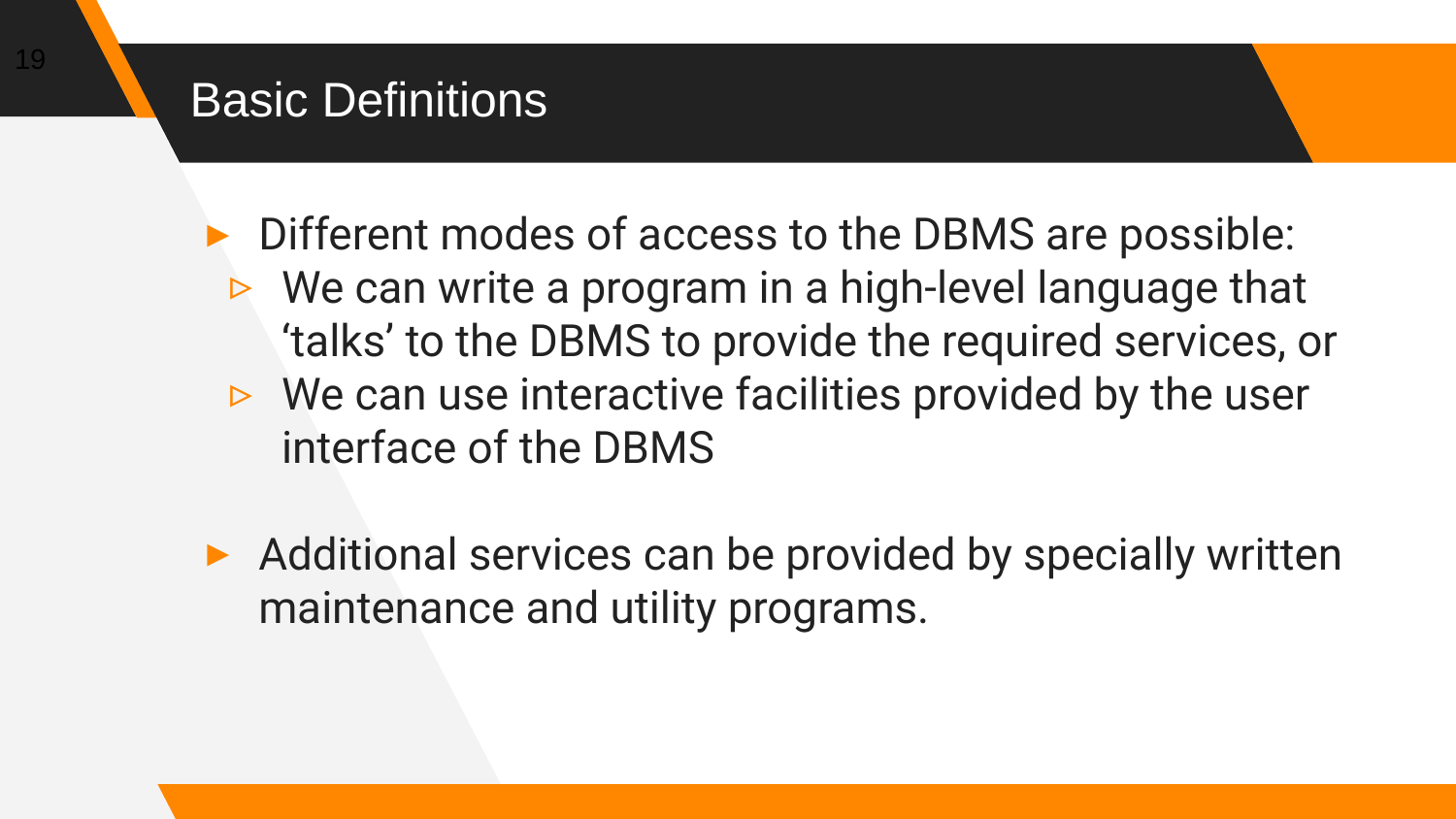

19
# Basic Definitions
Different modes of access to the DBMS are possible:
We can write a program in a high-level language that ‘talks’ to the DBMS to provide the required services, or
We can use interactive facilities provided by the user interface of the DBMS

Additional services can be provided by specially written maintenance and utility programs.